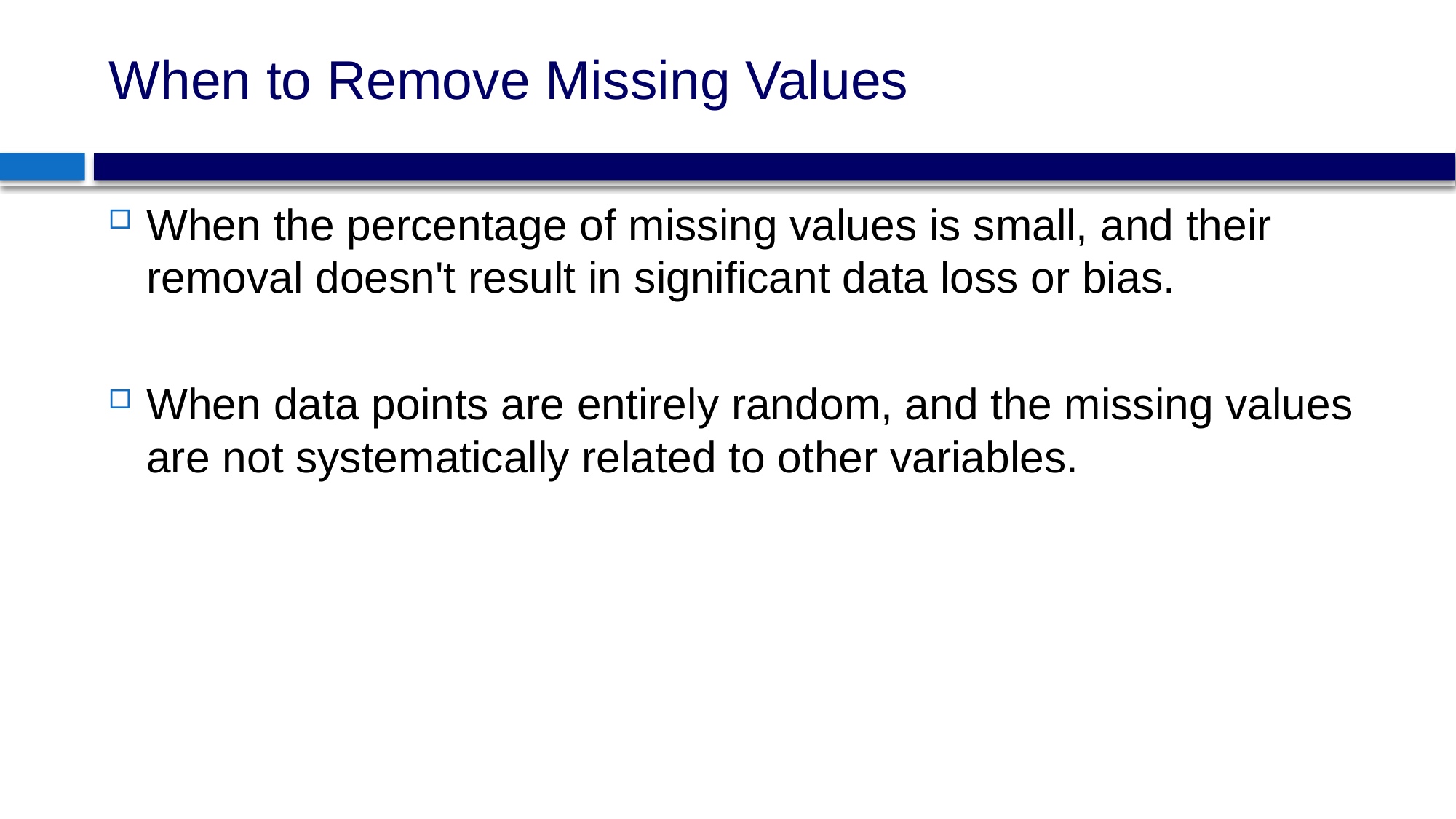

# When to Remove Missing Values
When the percentage of missing values is small, and their removal doesn't result in significant data loss or bias.

When data points are entirely random, and the missing values are not systematically related to other variables.